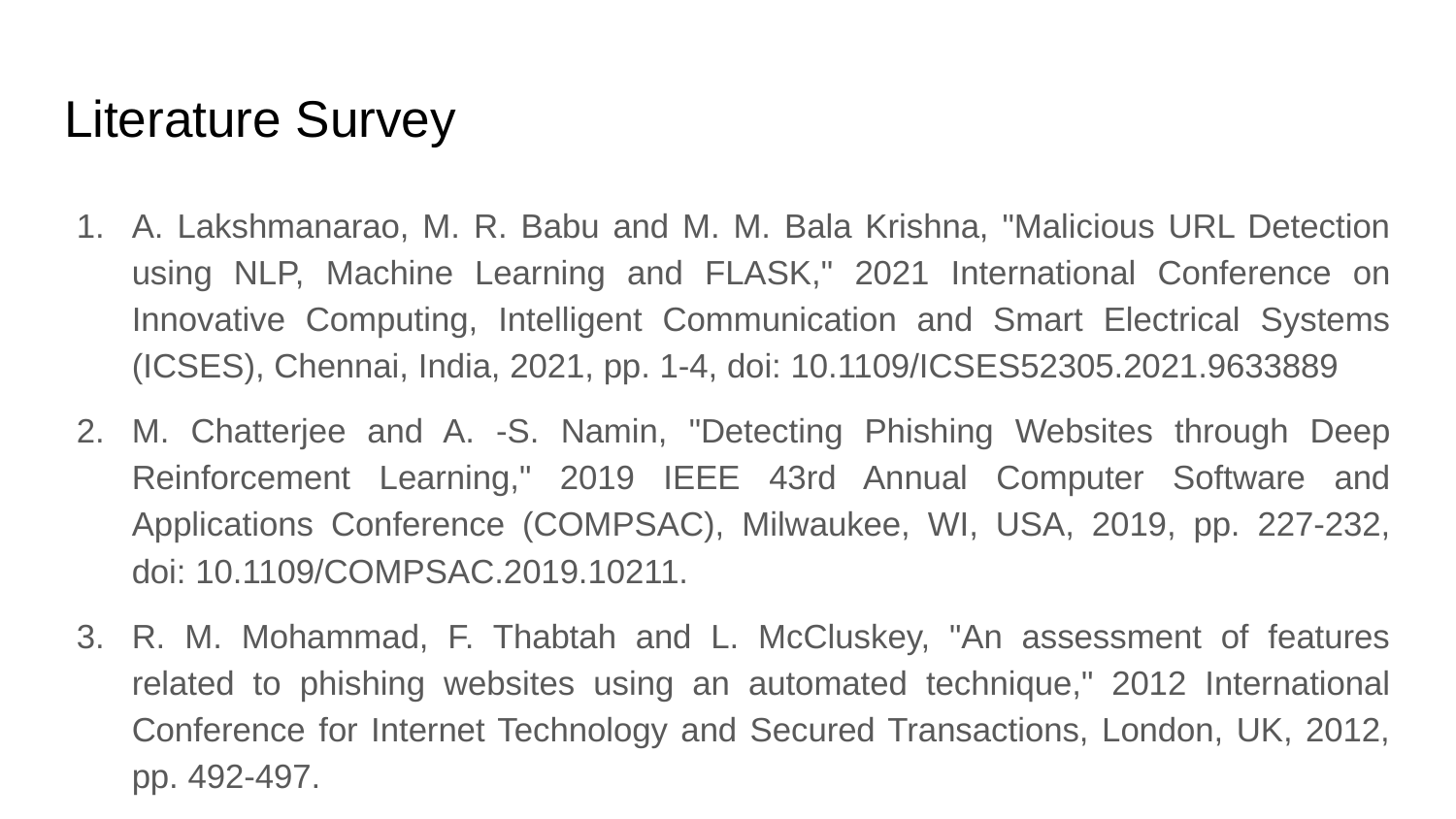

# Literature Survey
A. Lakshmanarao, M. R. Babu and M. M. Bala Krishna, "Malicious URL Detection using NLP, Machine Learning and FLASK," 2021 International Conference on Innovative Computing, Intelligent Communication and Smart Electrical Systems (ICSES), Chennai, India, 2021, pp. 1-4, doi: 10.1109/ICSES52305.2021.9633889
M. Chatterjee and A. -S. Namin, "Detecting Phishing Websites through Deep Reinforcement Learning," 2019 IEEE 43rd Annual Computer Software and Applications Conference (COMPSAC), Milwaukee, WI, USA, 2019, pp. 227-232, doi: 10.1109/COMPSAC.2019.10211.
R. M. Mohammad, F. Thabtah and L. McCluskey, "An assessment of features related to phishing websites using an automated technique," 2012 International Conference for Internet Technology and Secured Transactions, London, UK, 2012, pp. 492-497.